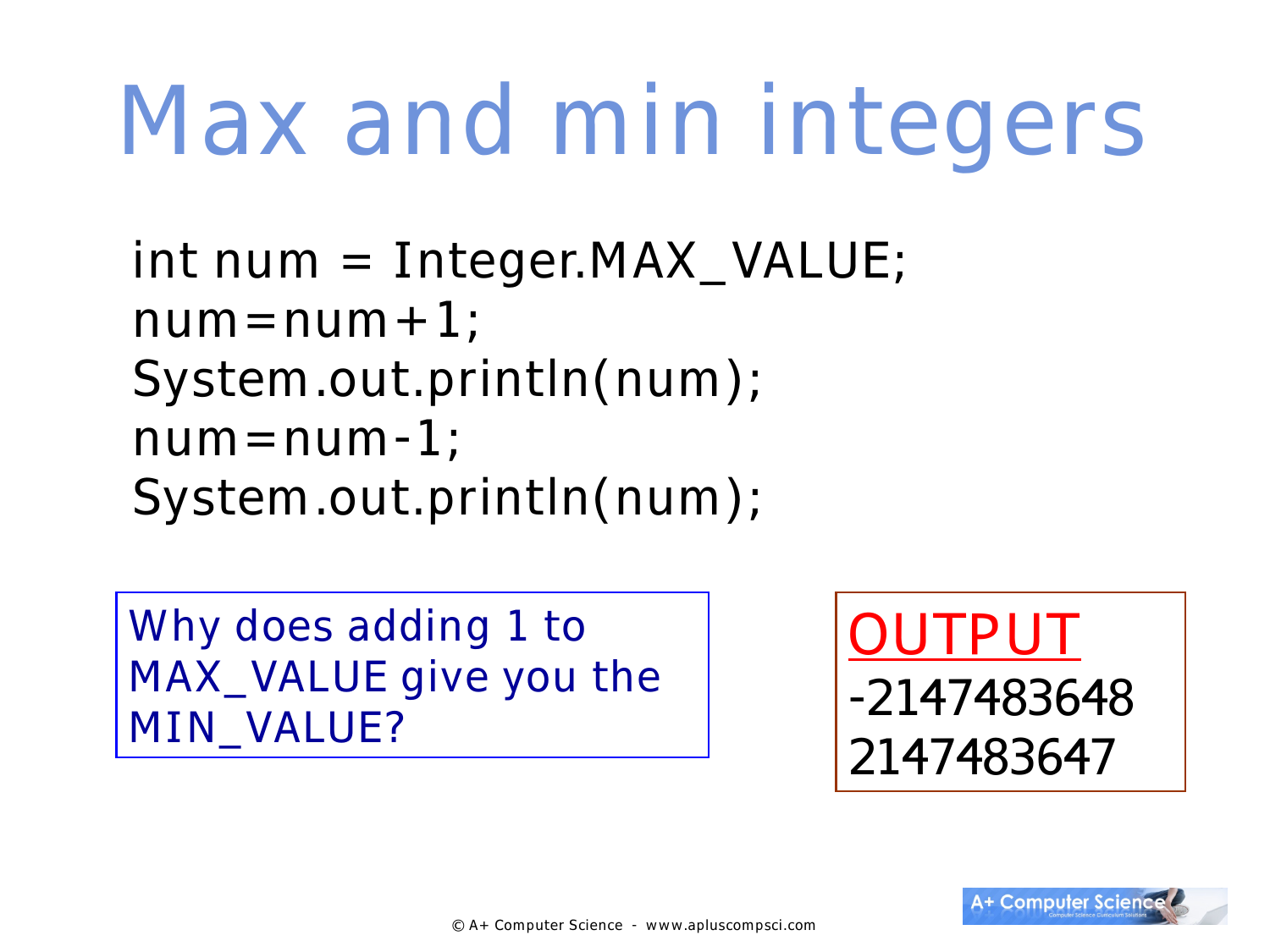

Max and min integers
int num = Integer.MAX_VALUE;
num=num+1;
System.out.println(num);
num=num-1;
System.out.println(num);
Why does adding 1 to MAX_VALUE give you the MIN_VALUE?
OUTPUT
-2147483648
2147483647

© A+ Computer Science  -  www.apluscompsci.com